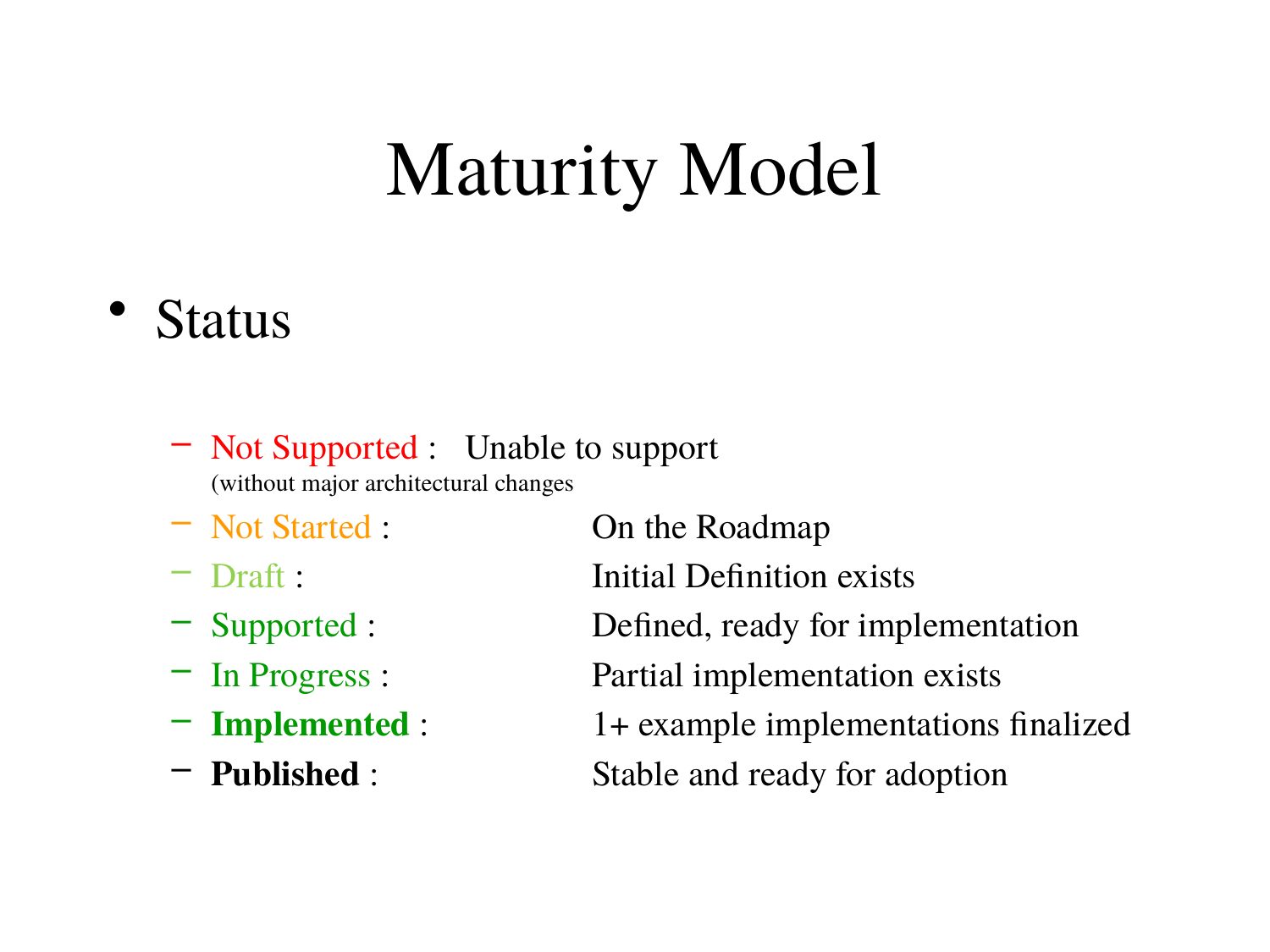

# Maturity Model
Status
Not Supported : 	Unable to support
(without major architectural changes
Not Started : 		On the Roadmap
Draft : 			Initial Definition exists
Supported : 		Defined, ready for implementation
In Progress :		Partial implementation exists
Implemented : 		1+ example implementations finalized
Published : 		Stable and ready for adoption